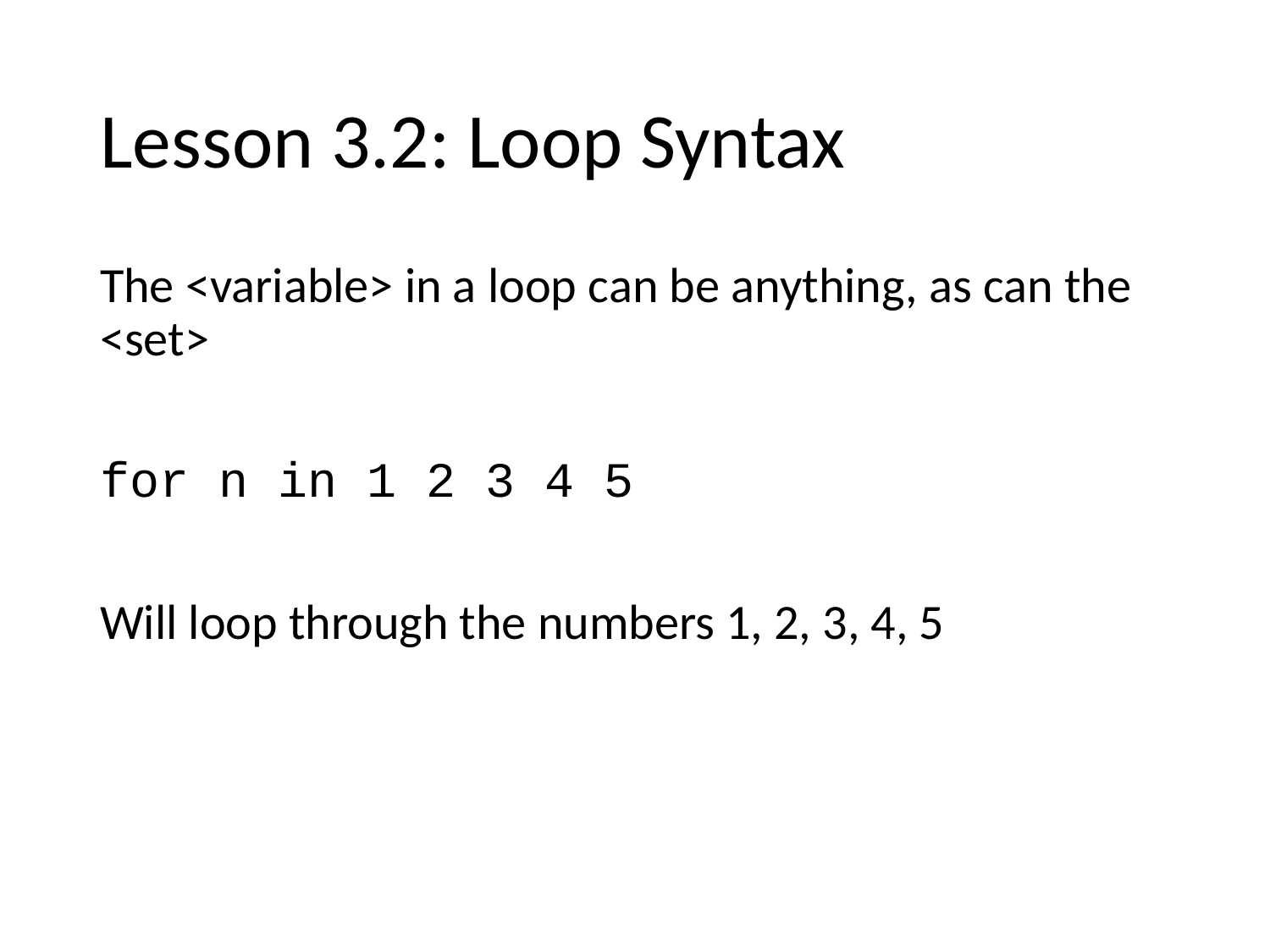

# Lesson 3.2: Loop Syntax
The <variable> in a loop can be anything, as can the <set>

for n in 1 2 3 4 5

Will loop through the numbers 1, 2, 3, 4, 5